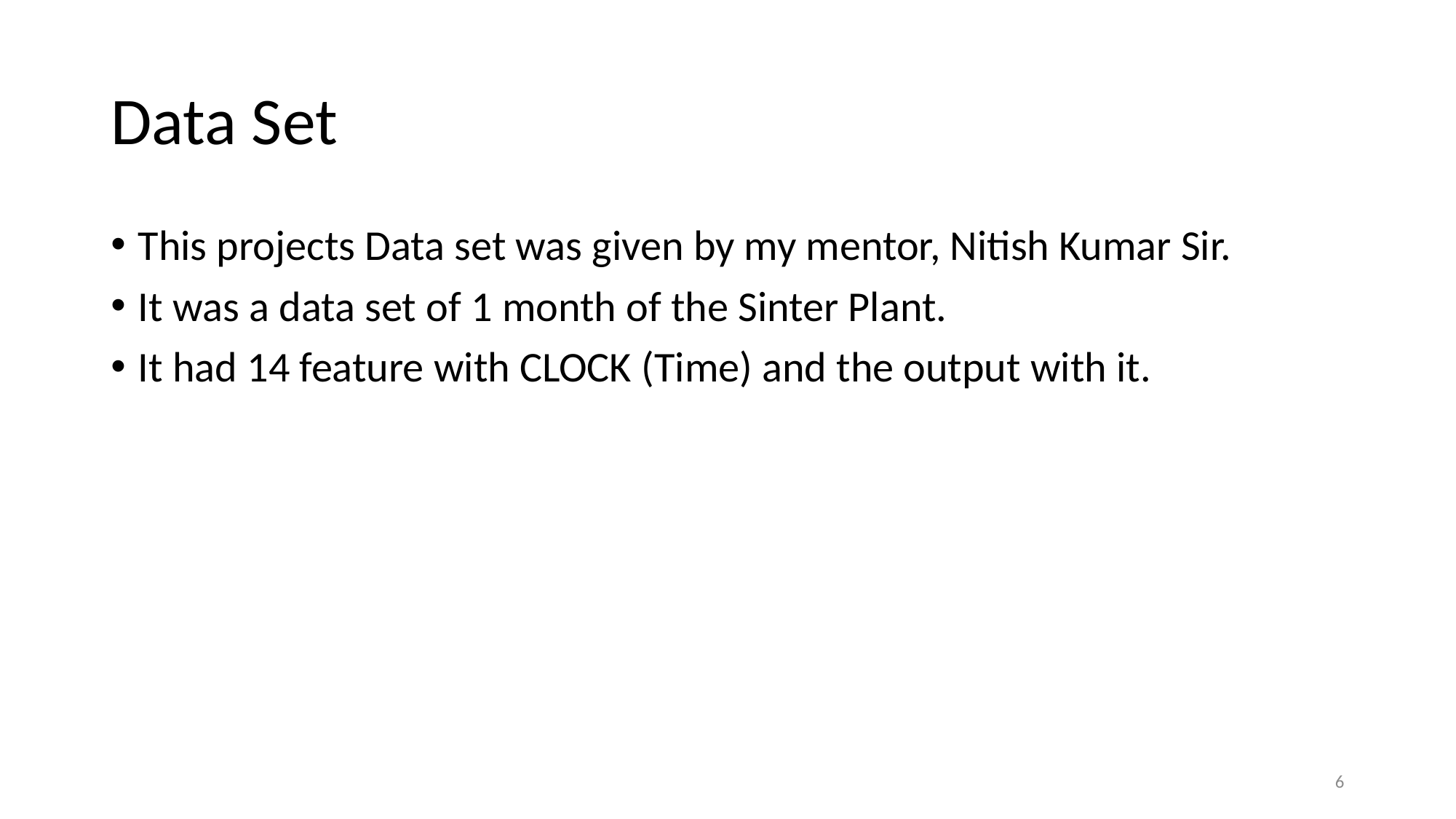

# Data Set
This projects Data set was given by my mentor, Nitish Kumar Sir.
It was a data set of 1 month of the Sinter Plant.
It had 14 feature with CLOCK (Time) and the output with it.
6